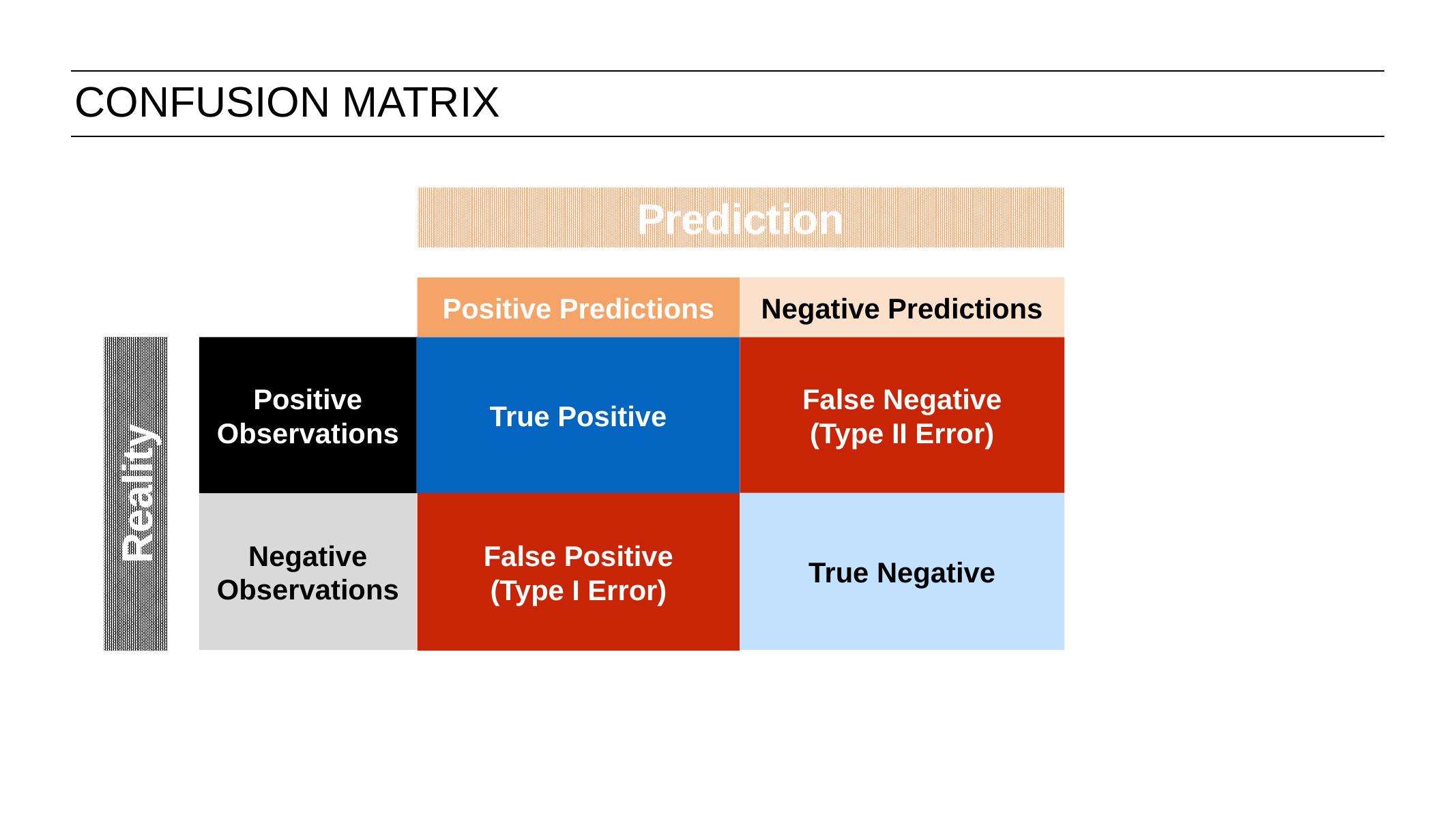

# CONFUSION MATRIX
Prediction
Negative Predictions
Positive Predictions
True Positive
False Negative
(Type II Error)
Positive Observations
Reality
True Negative
False Positive
(Type I Error)
Negative Observations